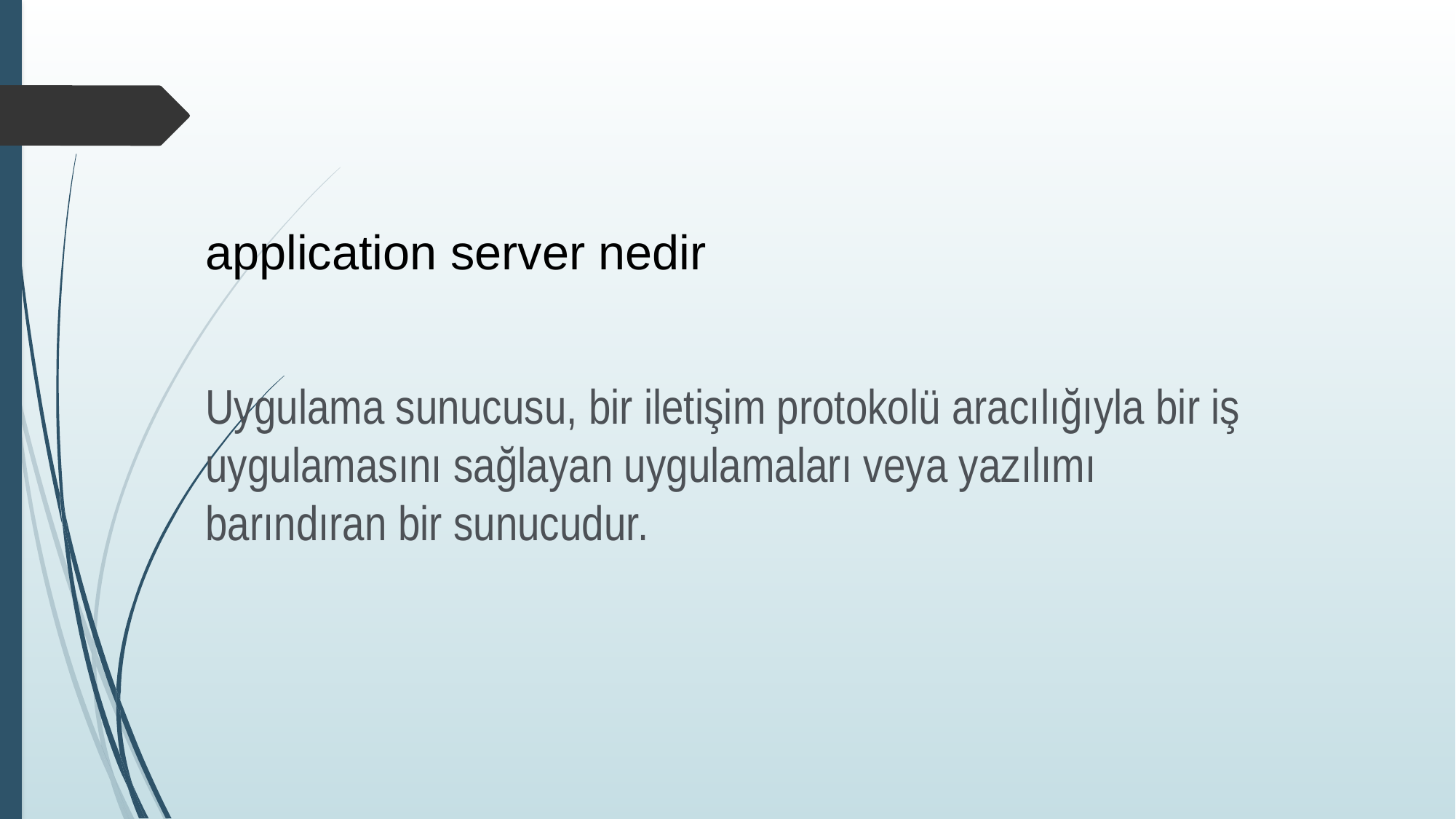

application server nedir
Uygulama sunucusu, bir iletişim protokolü aracılığıyla bir iş uygulamasını sağlayan uygulamaları veya yazılımı barındıran bir sunucudur.